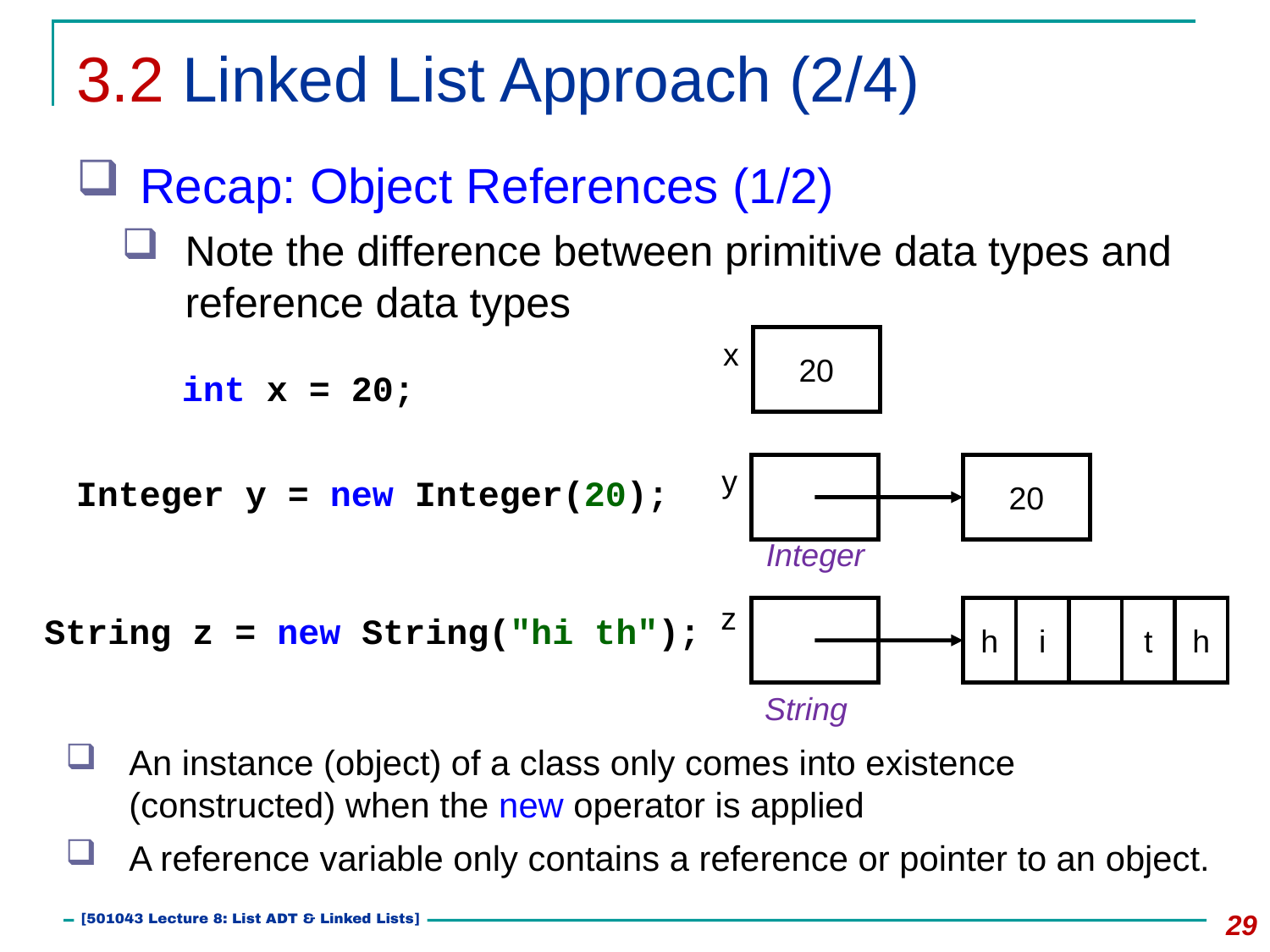

# 3.2 Linked List Approach (2/4)
Recap: Object References (1/2)
Note the difference between primitive data types and reference data types
20
x
int x = 20;
y

20

Integer
Integer y = new Integer(20);
z

h
i

t
h

String
String z = new String("hi th");
An instance (object) of a class only comes into existence (constructed) when the new operator is applied
A reference variable only contains a reference or pointer to an object.
29
[501043 Lecture 8: List ADT & Linked Lists]